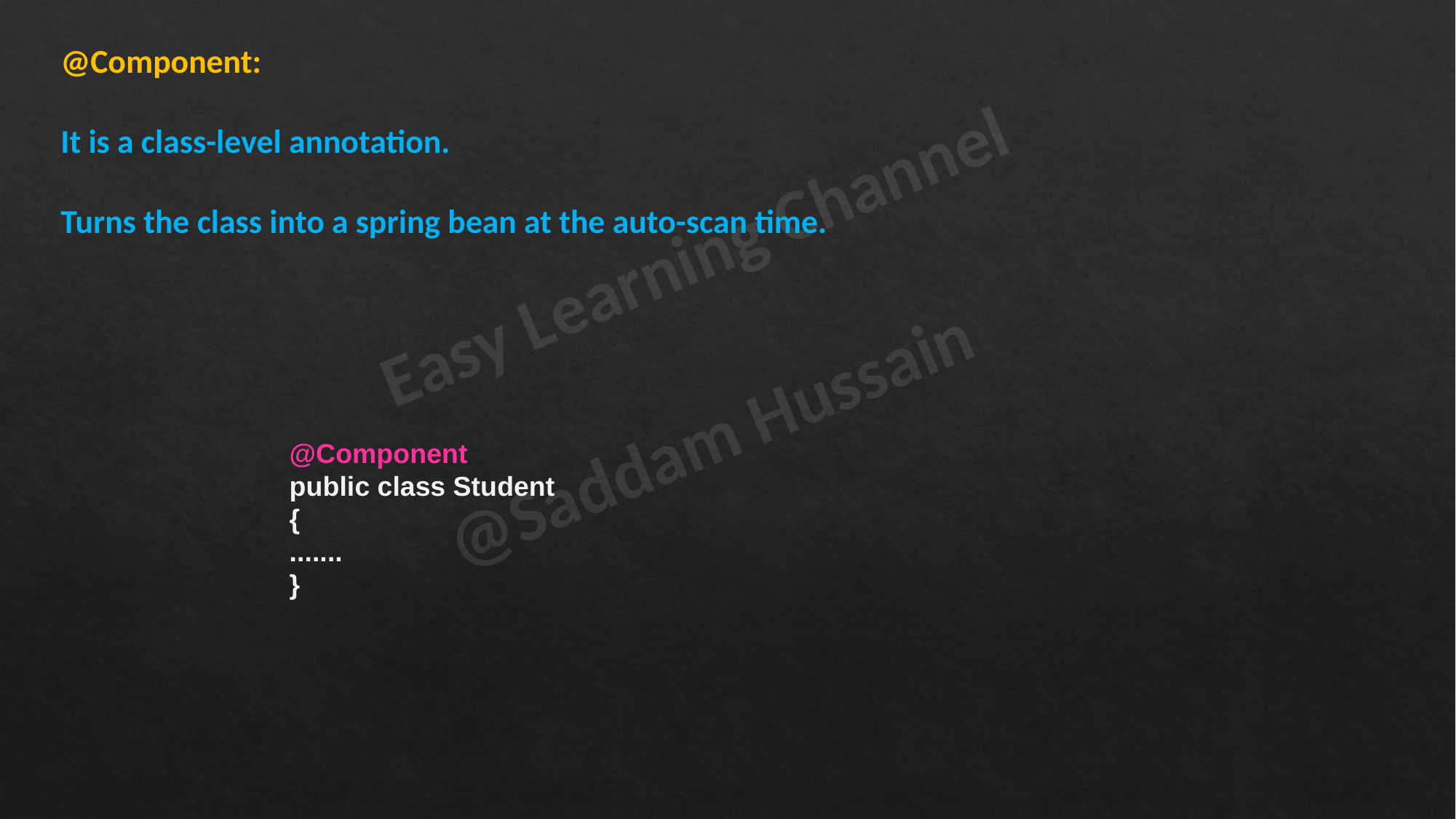

@Component:

It is a class-level annotation.

Turns the class into a spring bean at the auto-scan time.
@Component
public class Student
{
.......
}